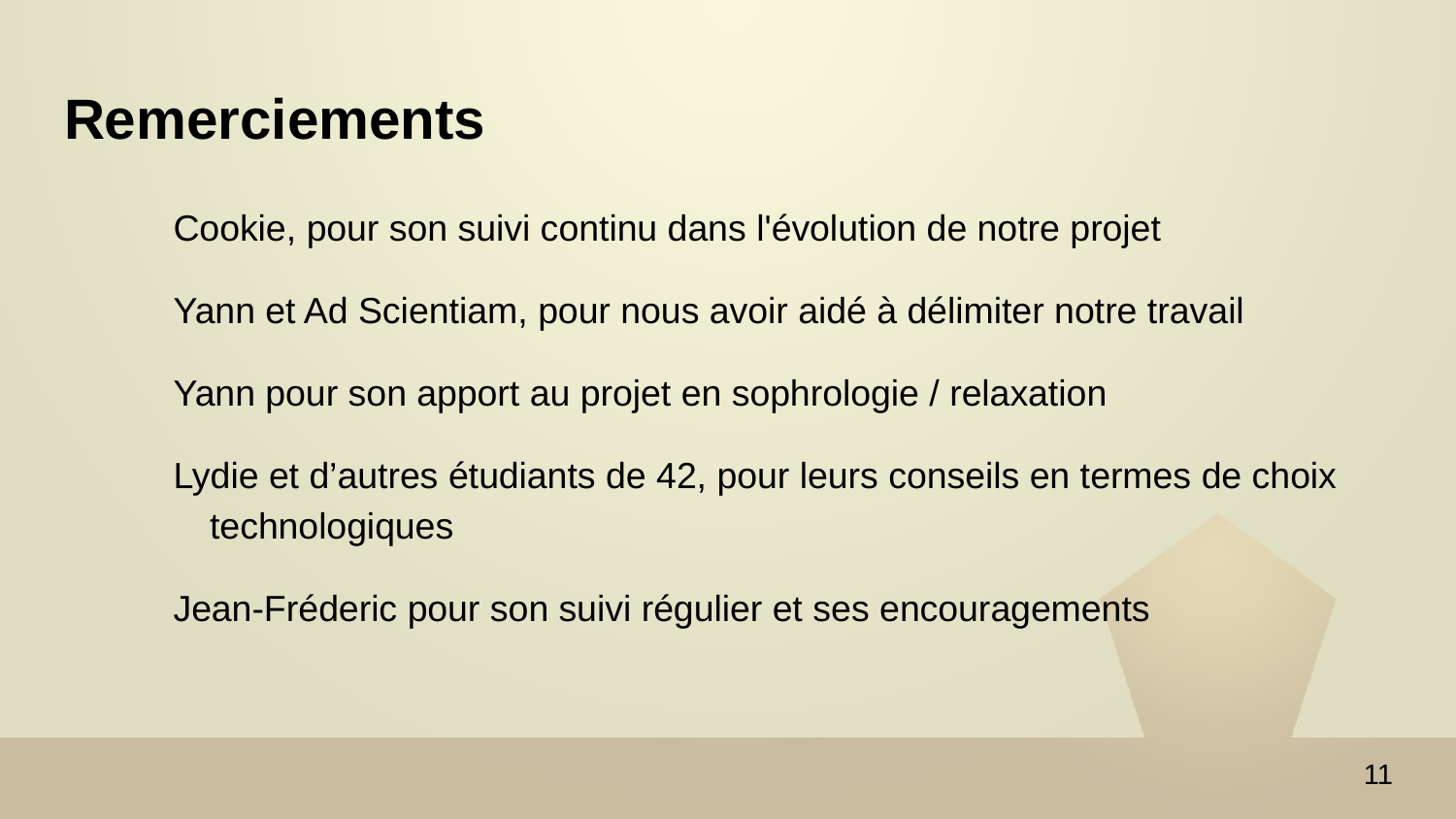

# Remerciements
Cookie, pour son suivi continu dans l'évolution de notre projet
Yann et Ad Scientiam, pour nous avoir aidé à délimiter notre travail
Yann pour son apport au projet en sophrologie / relaxation
Lydie et d’autres étudiants de 42, pour leurs conseils en termes de choix technologiques
Jean-Fréderic pour son suivi régulier et ses encouragements

11